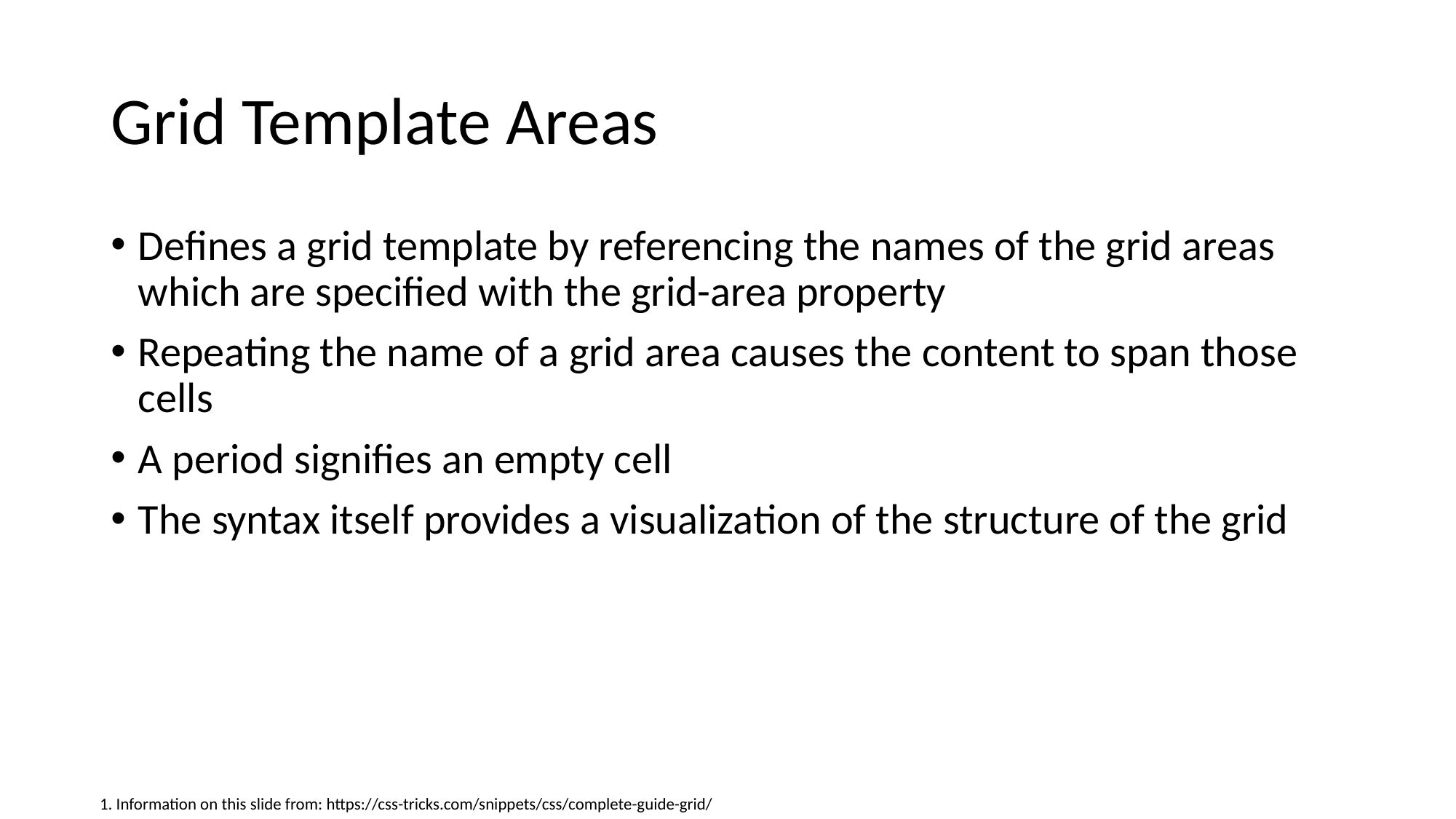

# Grid Template Areas
Defines a grid template by referencing the names of the grid areas which are specified with the grid-area property
Repeating the name of a grid area causes the content to span those cells
A period signifies an empty cell
The syntax itself provides a visualization of the structure of the grid
1. Information on this slide from: https://css-tricks.com/snippets/css/complete-guide-grid/